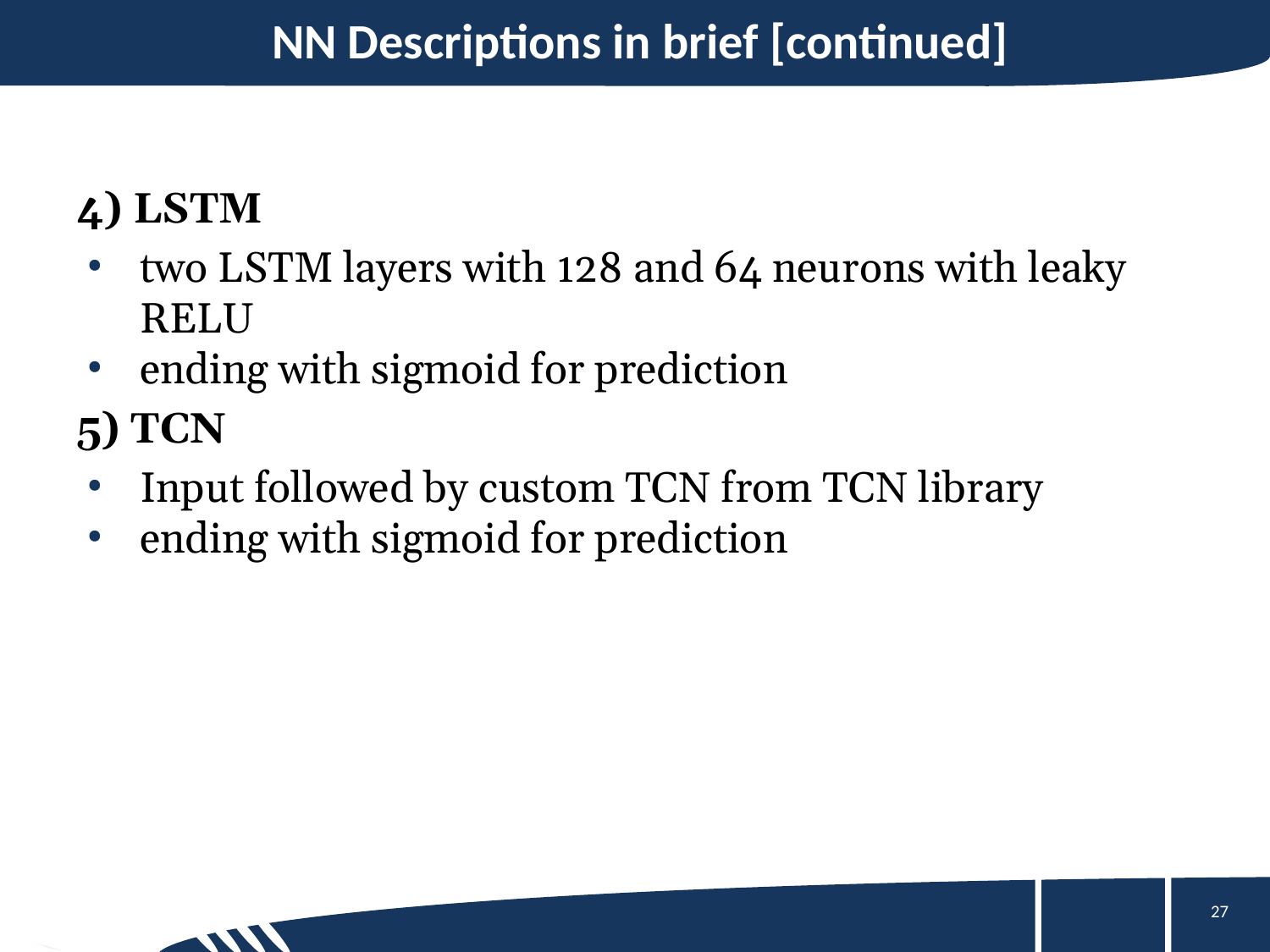

# NN Descriptions in brief [continued]
4) LSTM
two LSTM layers with 128 and 64 neurons with leaky RELU
ending with sigmoid for prediction
5) TCN
Input followed by custom TCN from TCN library
ending with sigmoid for prediction

27